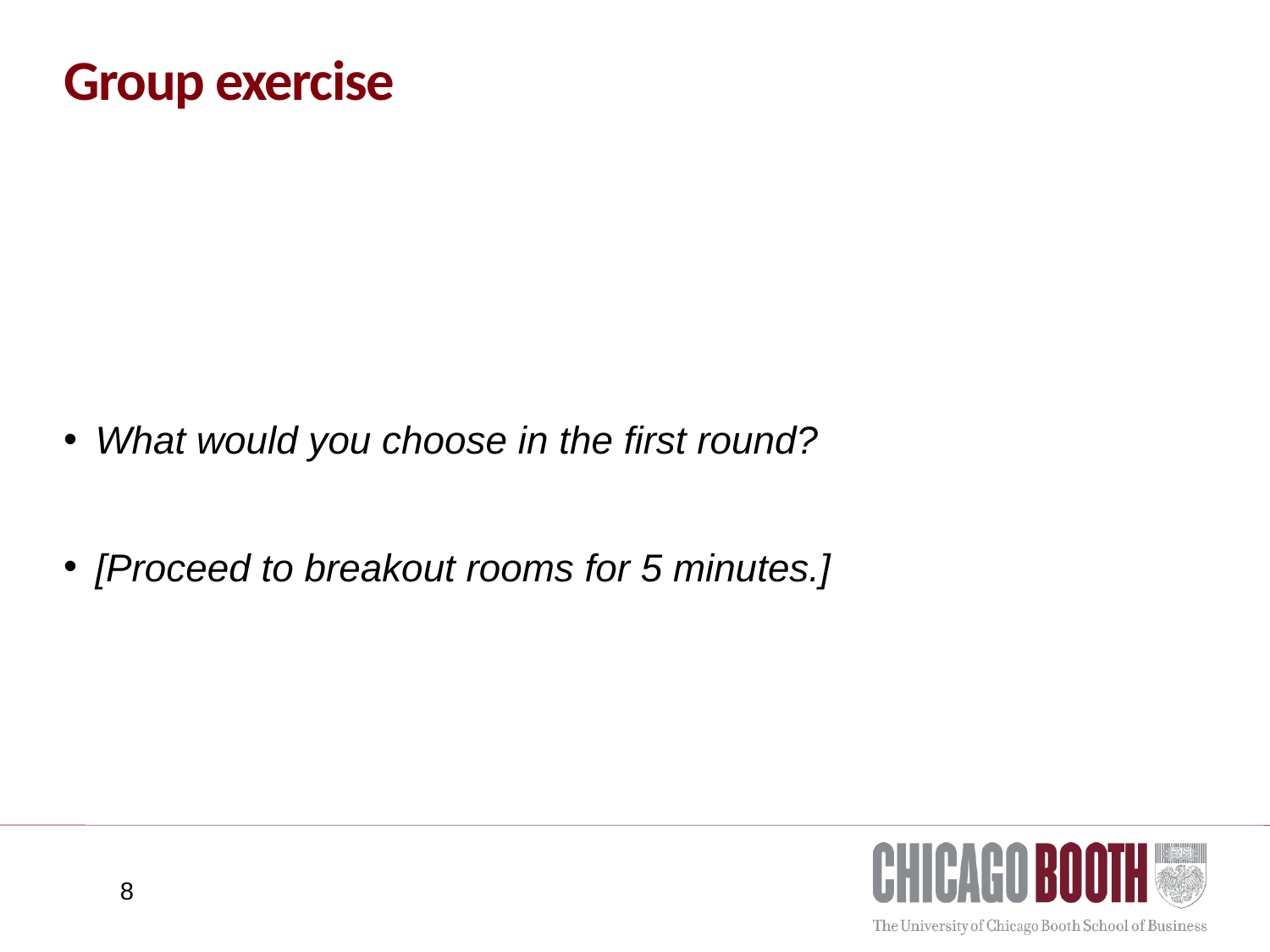

# Group exercise

What would you choose in the first round?

[Proceed to breakout rooms for 5 minutes.]